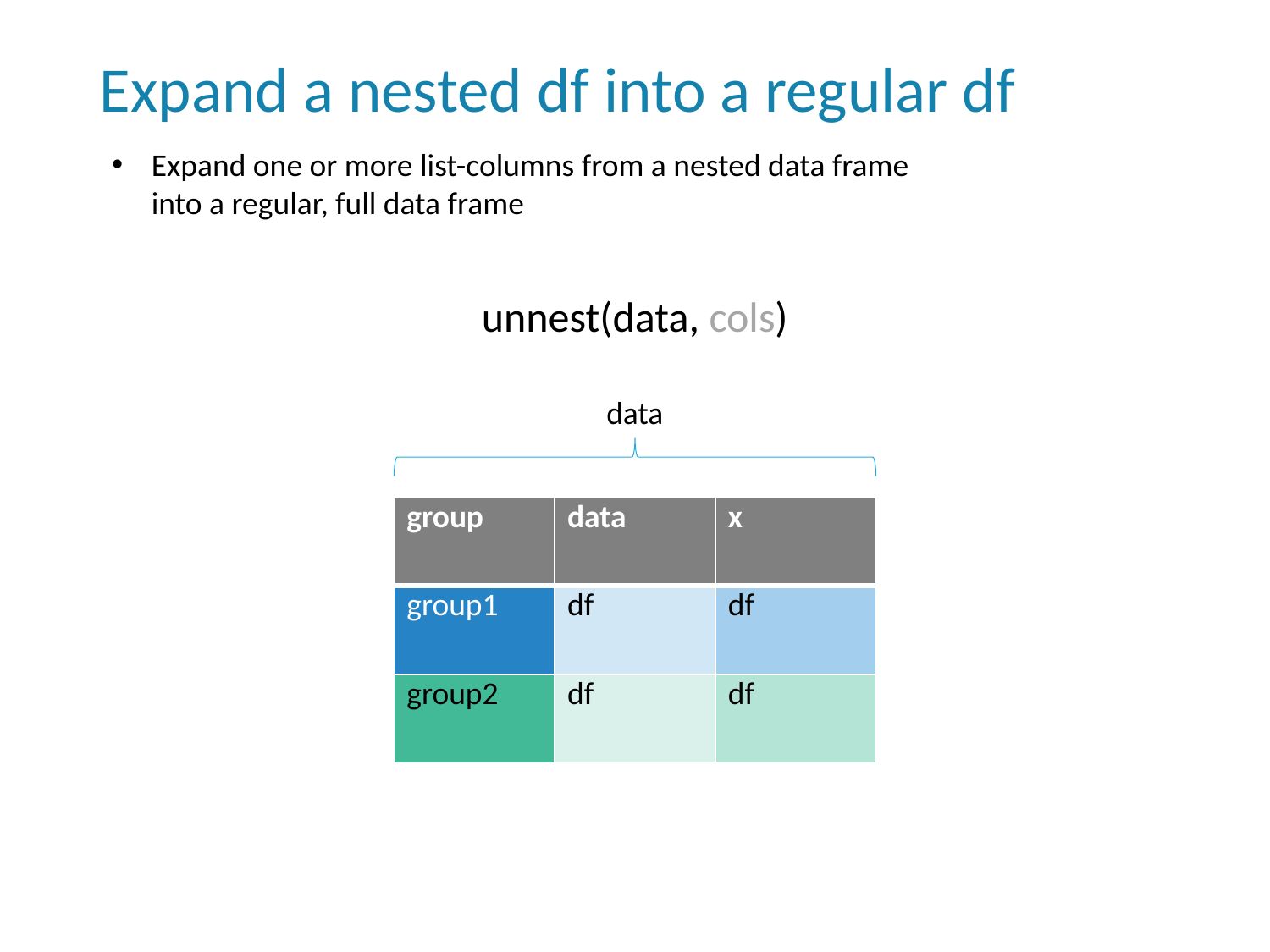

Expand a nested df into a regular df
Expand one or more list-columns from a nested data frame into a regular, full data frame

unnest(data, cols)
data
| group | data | x |
| --- | --- | --- |
| group1 | df | df |
| group2 | df | df |